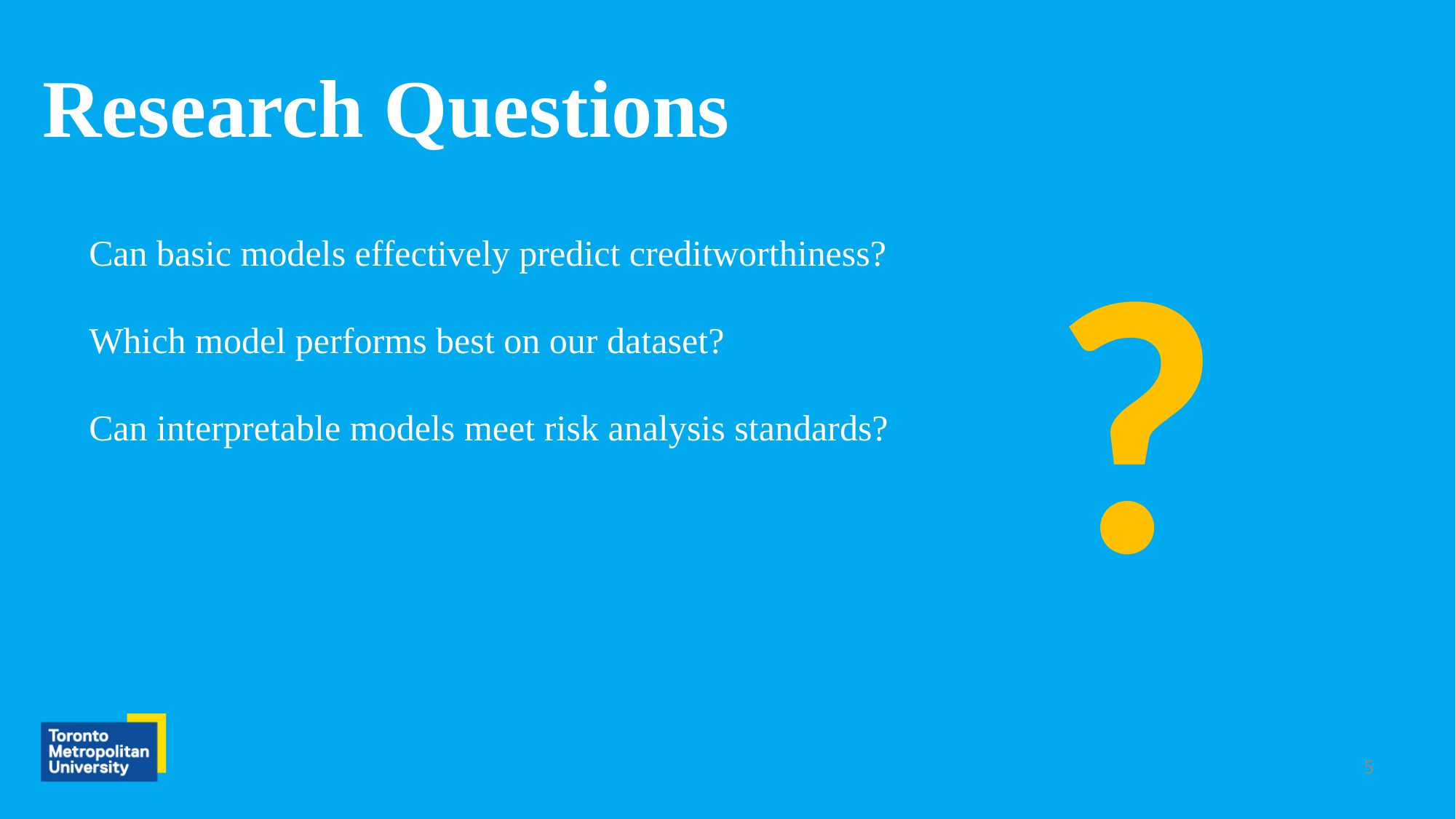

# Research Questions
?
Can basic models effectively predict creditworthiness?

Which model performs best on our dataset?

Can interpretable models meet risk analysis standards?
5